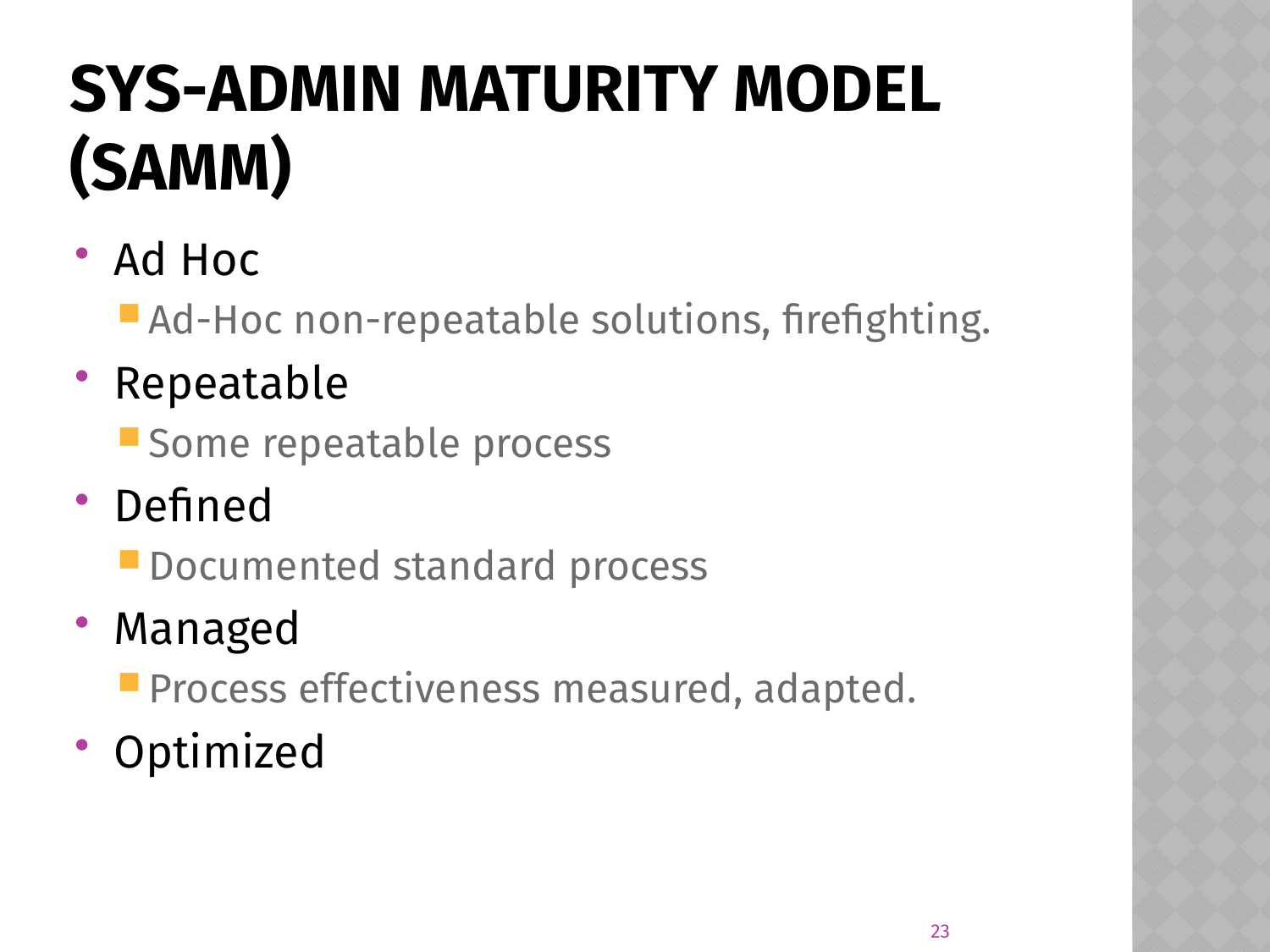

# Sys-Admin Maturity Model (SAMM)
Ad Hoc
Ad-Hoc non-repeatable solutions, firefighting.
Repeatable
Some repeatable process
Defined
Documented standard process
Managed
Process effectiveness measured, adapted.
Optimized
23